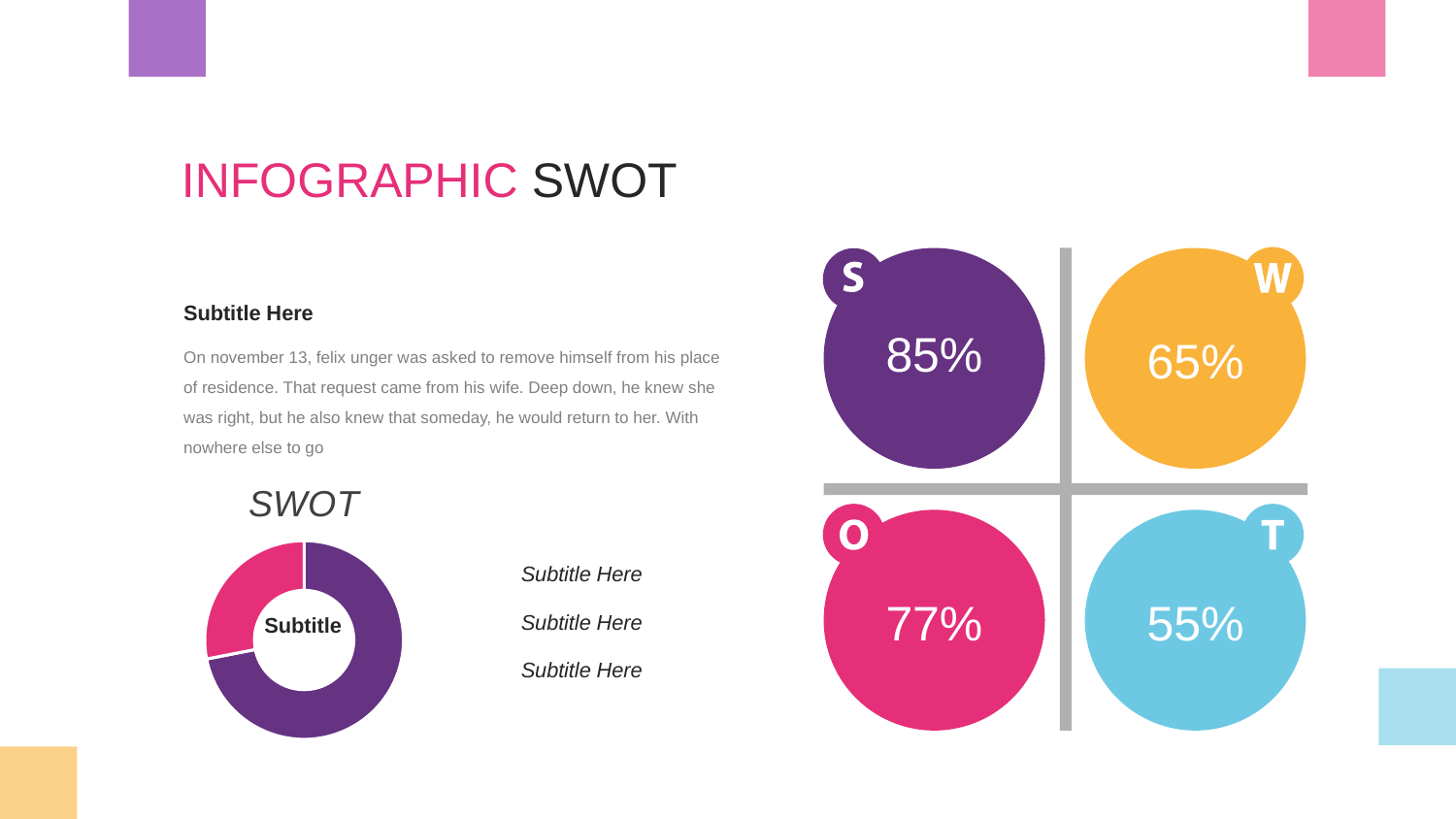

INFOGRAPHIC SWOT

85%
65%

77%
55%
Subtitle Here
On november 13, felix unger was asked to remove himself from his place of residence. That request came from his wife. Deep down, he knew she was right, but he also knew that someday, he would return to her. With nowhere else to go

### Chart: SWOT

| Category | Sales |
|---|---|
| 1st Qtr | 8.2 |
| 2nd Qtr | 3.2 |
Subtitle Here
Subtitle Here
Subtitle
Subtitle Here